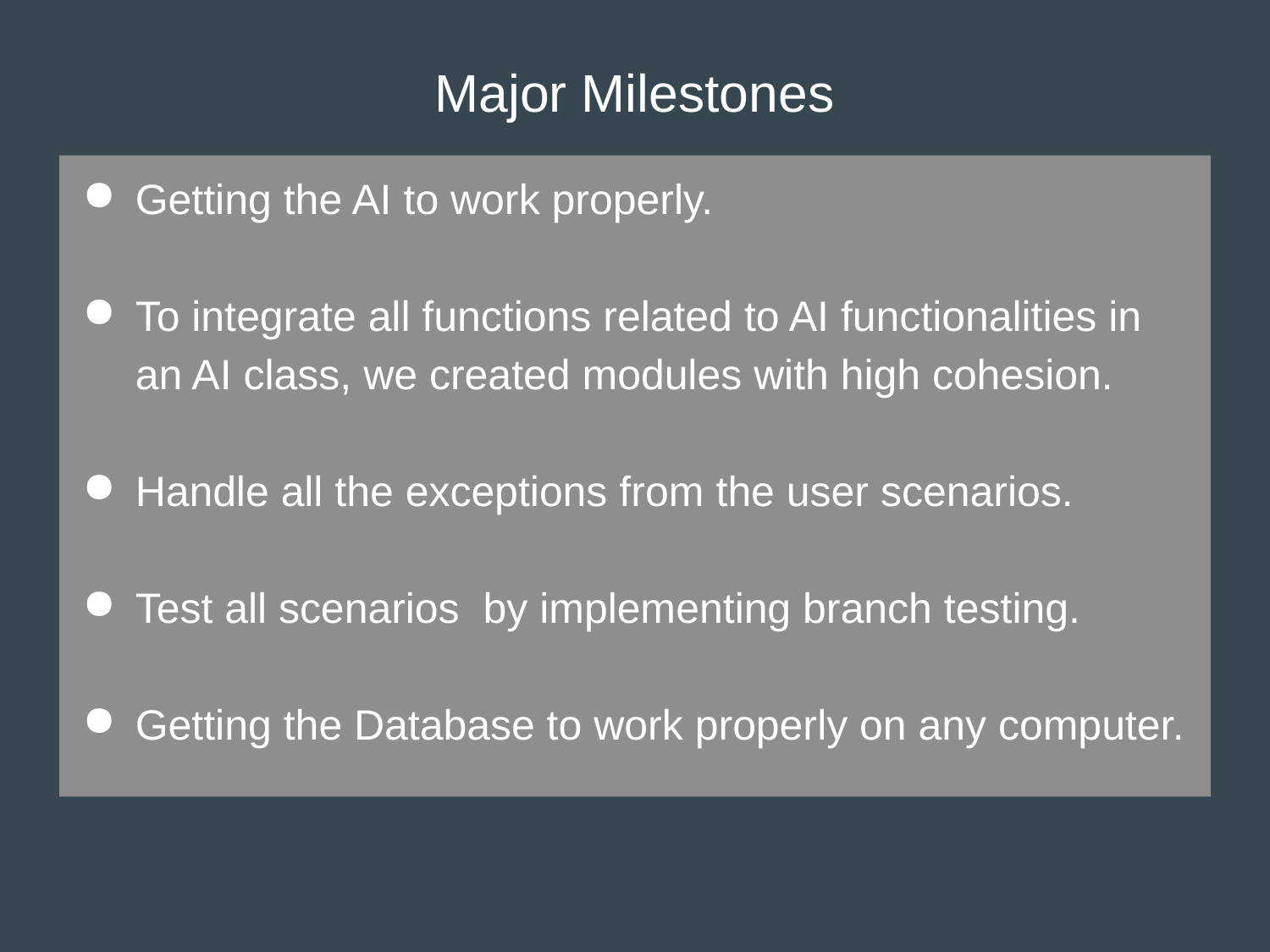

Major Milestones
Getting the AI to work properly.

To integrate all functions related to AI functionalities in an AI class, we created modules with high cohesion.

Handle all the exceptions from the user scenarios.

Test all scenarios  by implementing branch testing.

Getting the Database to work properly on any computer.